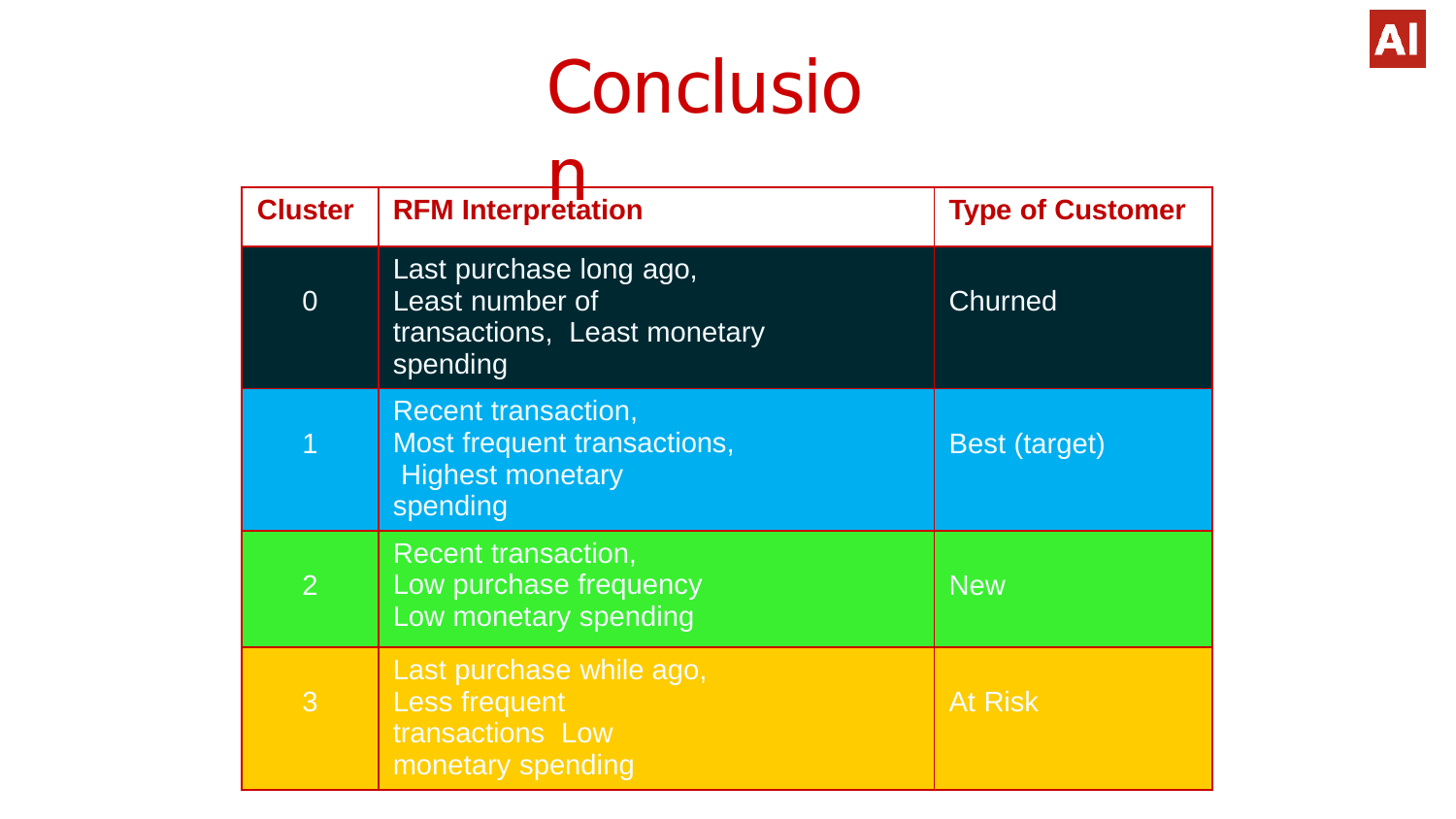

# Conclusion
| Cluster | RFM Interpretation | Type of Customer |
| --- | --- | --- |
| 0 | Last purchase long ago, Least number of transactions, Least monetary spending | Churned |
| 1 | Recent transaction, Most frequent transactions, Highest monetary spending | Best (target) |
| 2 | Recent transaction, Low purchase frequency Low monetary spending | New |
| 3 | Last purchase while ago, Less frequent transactions Low monetary spending | At Risk |